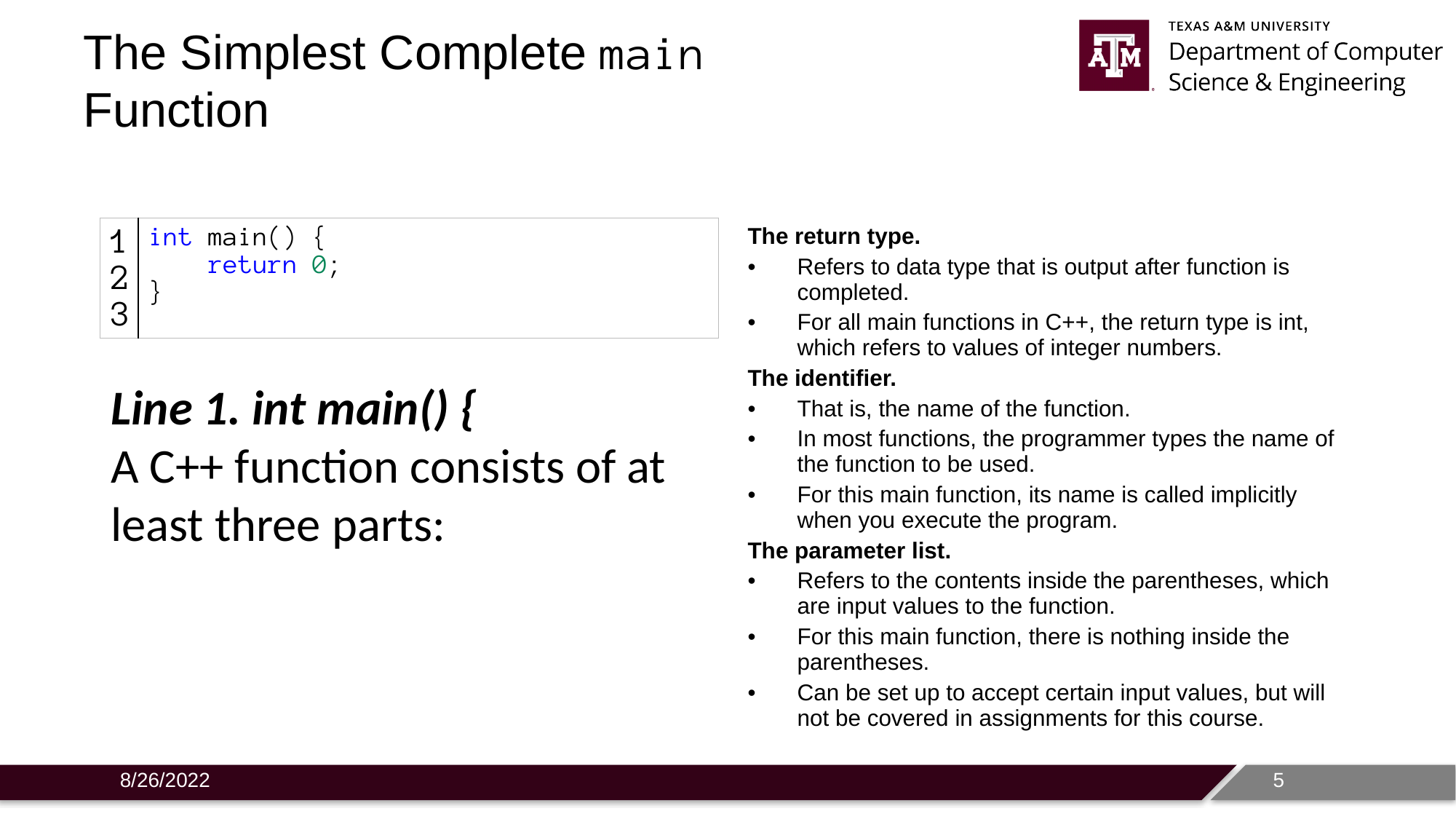

# The Simplest Complete main Function
| 1 2 3 | int main() {     return 0; } |
| --- | --- |
The return type.
Refers to data type that is output after function is completed.
For all main functions in C++, the return type is int, which refers to values of integer numbers.
The identifier.
That is, the name of the function.
In most functions, the programmer types the name of the function to be used.
For this main function, its name is called implicitly when you execute the program.
The parameter list.
Refers to the contents inside the parentheses, which are input values to the function.
For this main function, there is nothing inside the parentheses.
Can be set up to accept certain input values, but will not be covered in assignments for this course.
Line 1. int main() {
A C++ function consists of at least three parts: